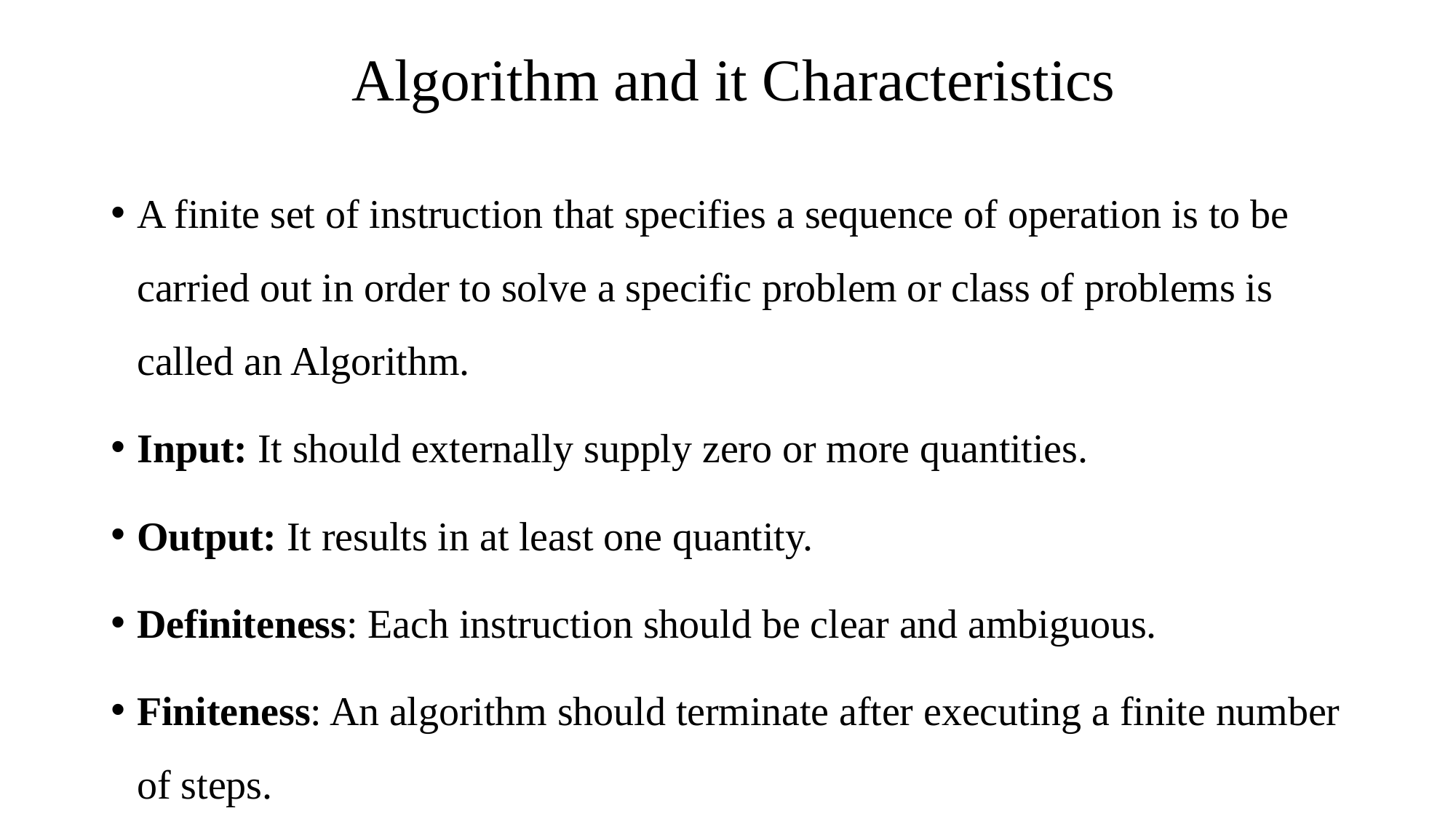

# Algorithm and it Characteristics
A finite set of instruction that specifies a sequence of operation is to be carried out in order to solve a specific problem or class of problems is called an Algorithm.
Input: It should externally supply zero or more quantities.
Output: It results in at least one quantity.
Definiteness: Each instruction should be clear and ambiguous.
Finiteness: An algorithm should terminate after executing a finite number of steps.